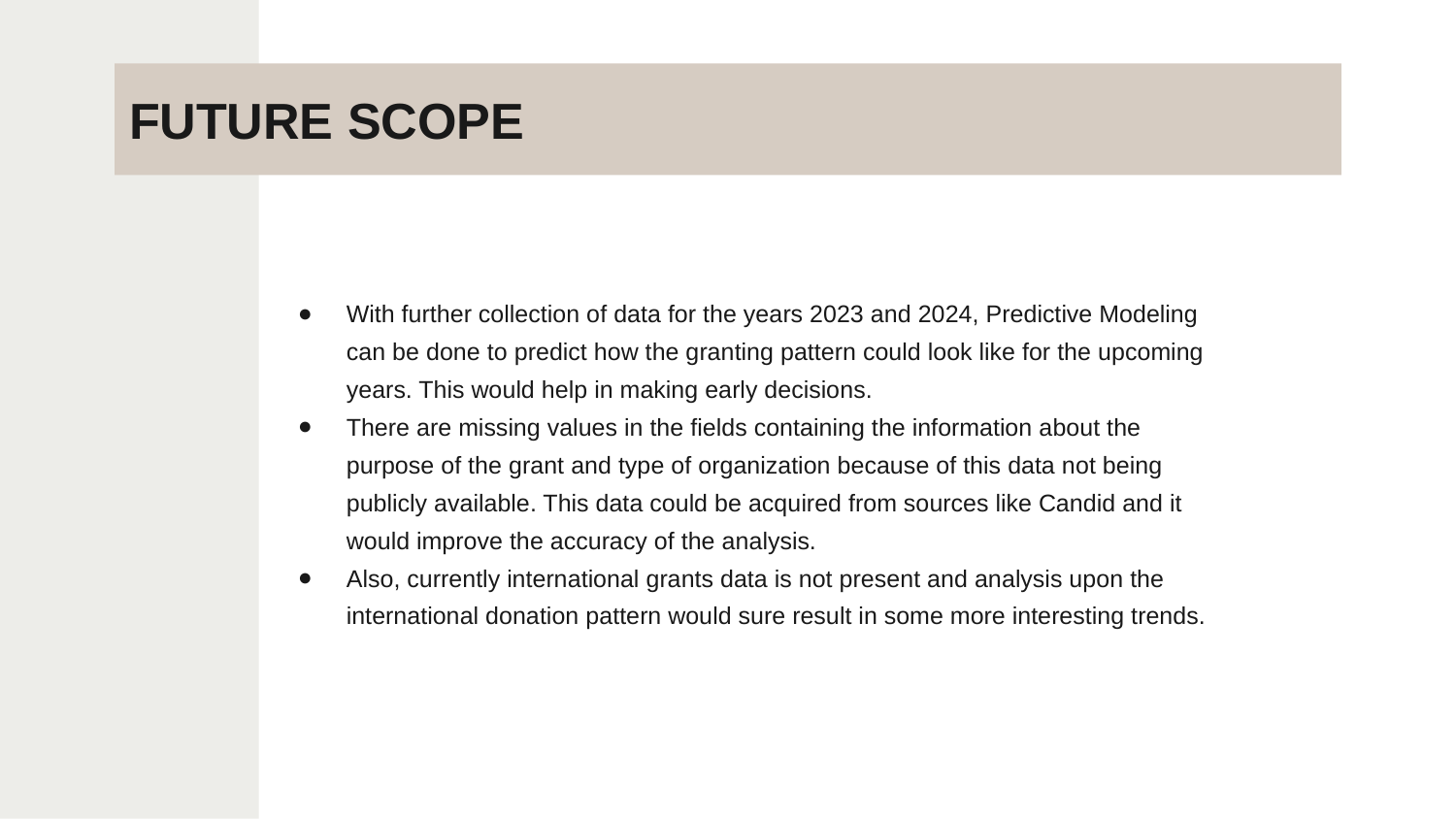

# FUTURE SCOPE
With further collection of data for the years 2023 and 2024, Predictive Modeling can be done to predict how the granting pattern could look like for the upcoming years. This would help in making early decisions.
There are missing values in the fields containing the information about the purpose of the grant and type of organization because of this data not being publicly available. This data could be acquired from sources like Candid and it would improve the accuracy of the analysis.
Also, currently international grants data is not present and analysis upon the international donation pattern would sure result in some more interesting trends.